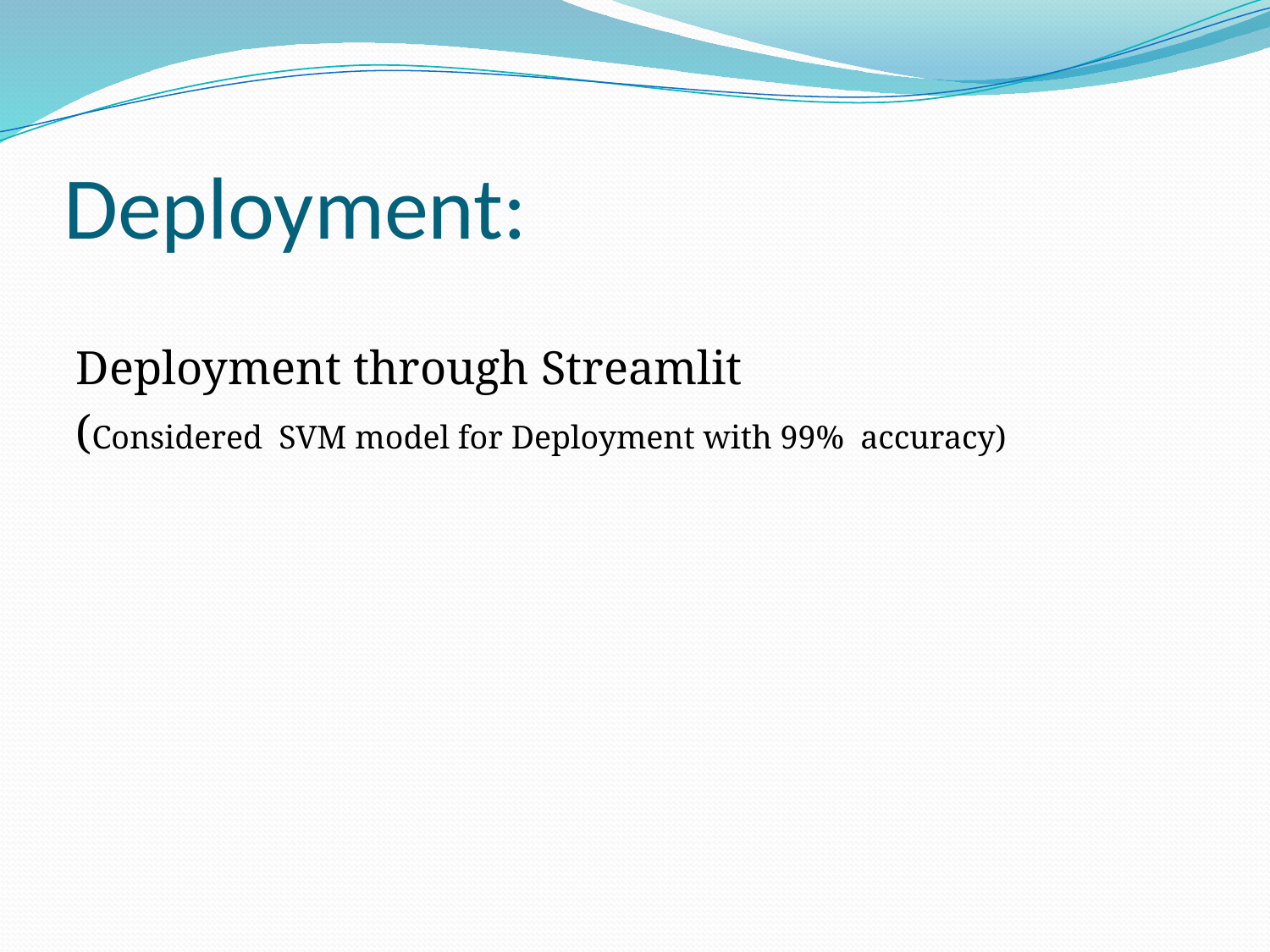

# Deployment:

Deployment through Streamlit
(Considered  SVM model for Deployment with 99%  accuracy)